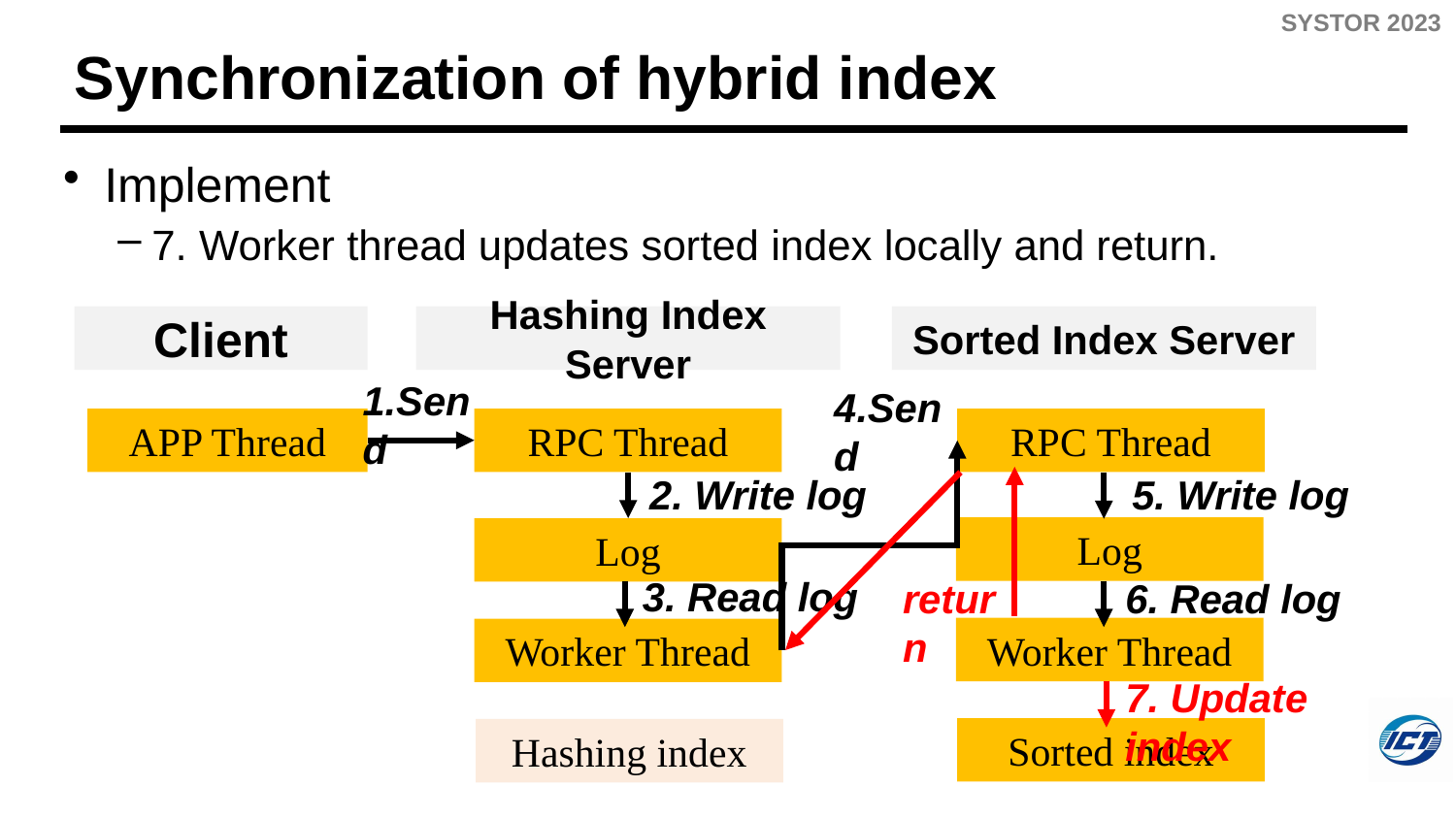

34
# Synchronization of hybrid index
Implement
7. Worker thread updates sorted index locally and return.

Client
Hashing Index Server
Sorted Index Server
1.Send
4.Send
APP Thread
RPC Thread
RPC Thread
Log
Log
Worker Thread
Worker Thread
Sorted index
Hashing index
5. Write log
2. Write log
return
3. Read log
6. Read log
7. Update index